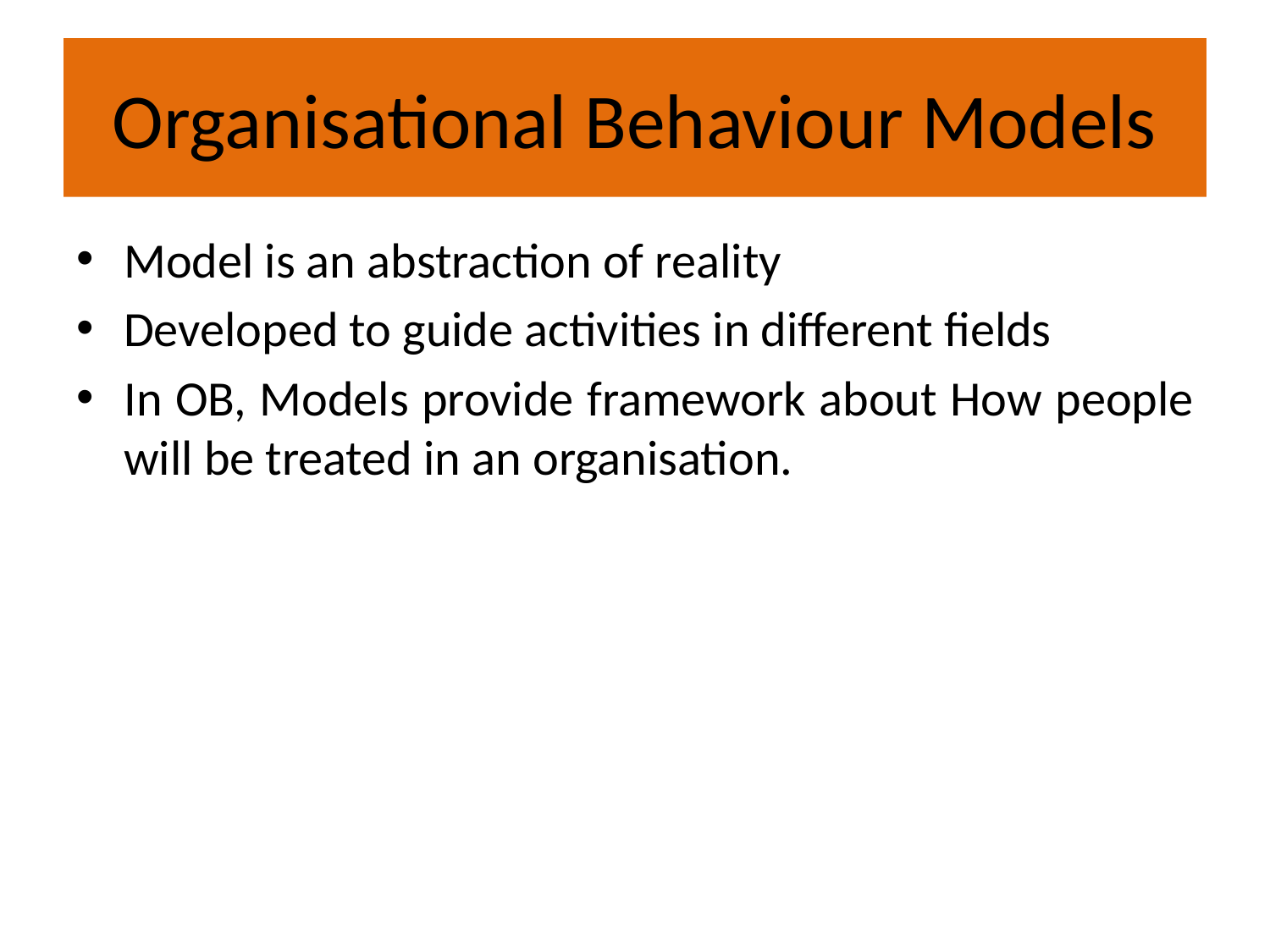

# Organisational Behaviour Models
Model is an abstraction of reality
Developed to guide activities in different fields
In OB, Models provide framework about How people will be treated in an organisation.